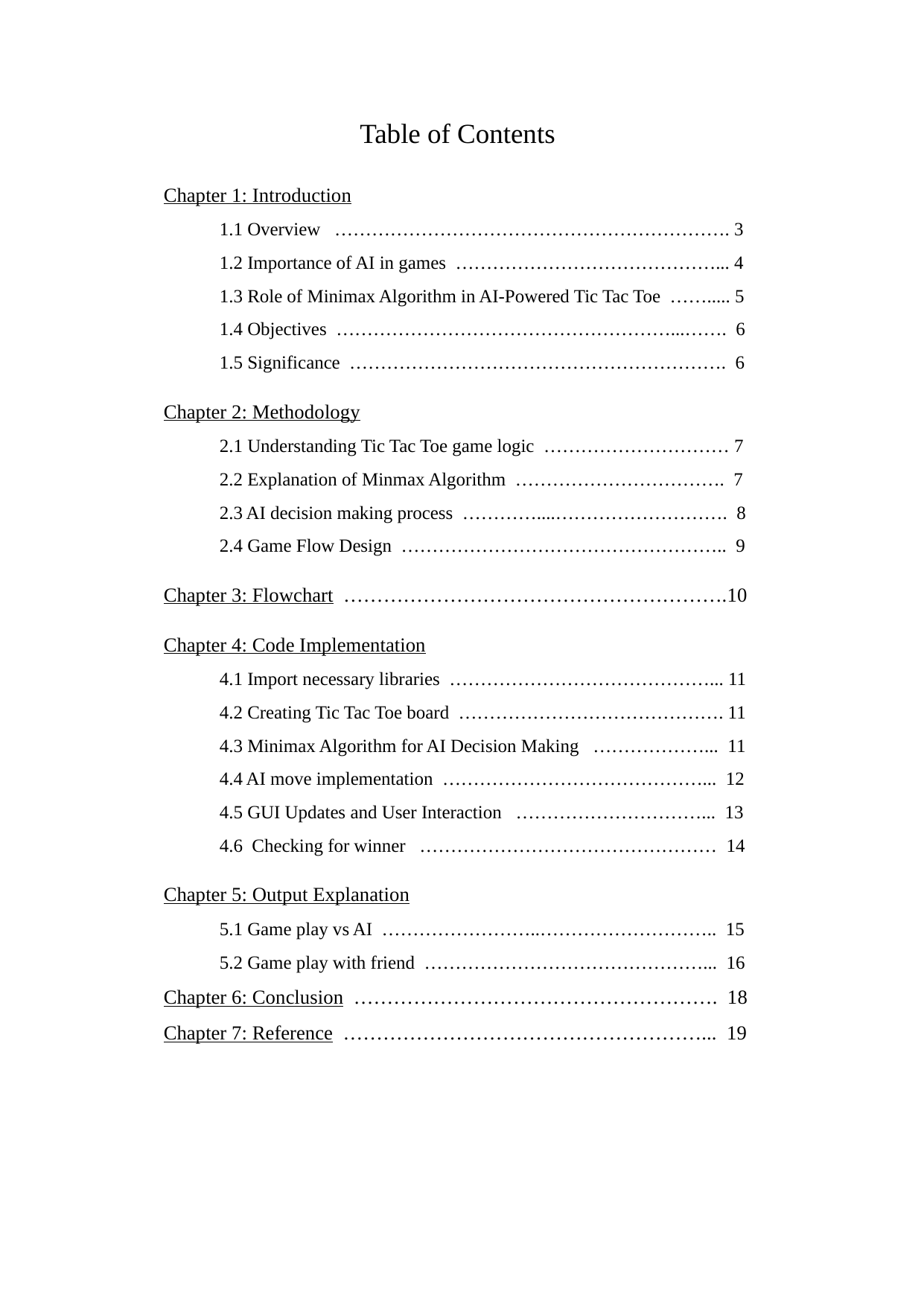

Table of Contents
Chapter 1: Introduction
1.1 Overview   ………………………………………………………. 3
1.2 Importance of AI in games  ……………………………………... 4
1.3 Role of Minimax Algorithm in AI-Powered Tic Tac Toe  ……..... 5
1.4 Objectives  ………………………………………………...…….  6
1.5 Significance  …………………………………………………….  6

Chapter 2: Methodology
2.1 Understanding Tic Tac Toe game logic  ………………………… 7
2.2 Explanation of Minmax Algorithm  …………………………….  7
2.3 AI decision making process  …………....……………………….  8
2.4 Game Flow Design  ……………………………………………..  9

Chapter 3: Flowchart  ………………………………………………….10

Chapter 4: Code Implementation
4.1 Import necessary libraries  ……………………………………... 11
4.2 Creating Tic Tac Toe board  ……………………………………. 11
4.3 Minimax Algorithm for AI Decision Making   ………………...  11
4.4 AI move implementation  ……………………………………...  12
4.5 GUI Updates and User Interaction   …………………………...  13
4.6  Checking for winner   …………………………………………  14

Chapter 5: Output Explanation
5.1 Game play vs AI  ……………………..………………………..  15
5.2 Game play with friend  ………………………………………...  16
Chapter 6: Conclusion  ……………………………………………….  18
Chapter 7: Reference  ………………………………………………...  19